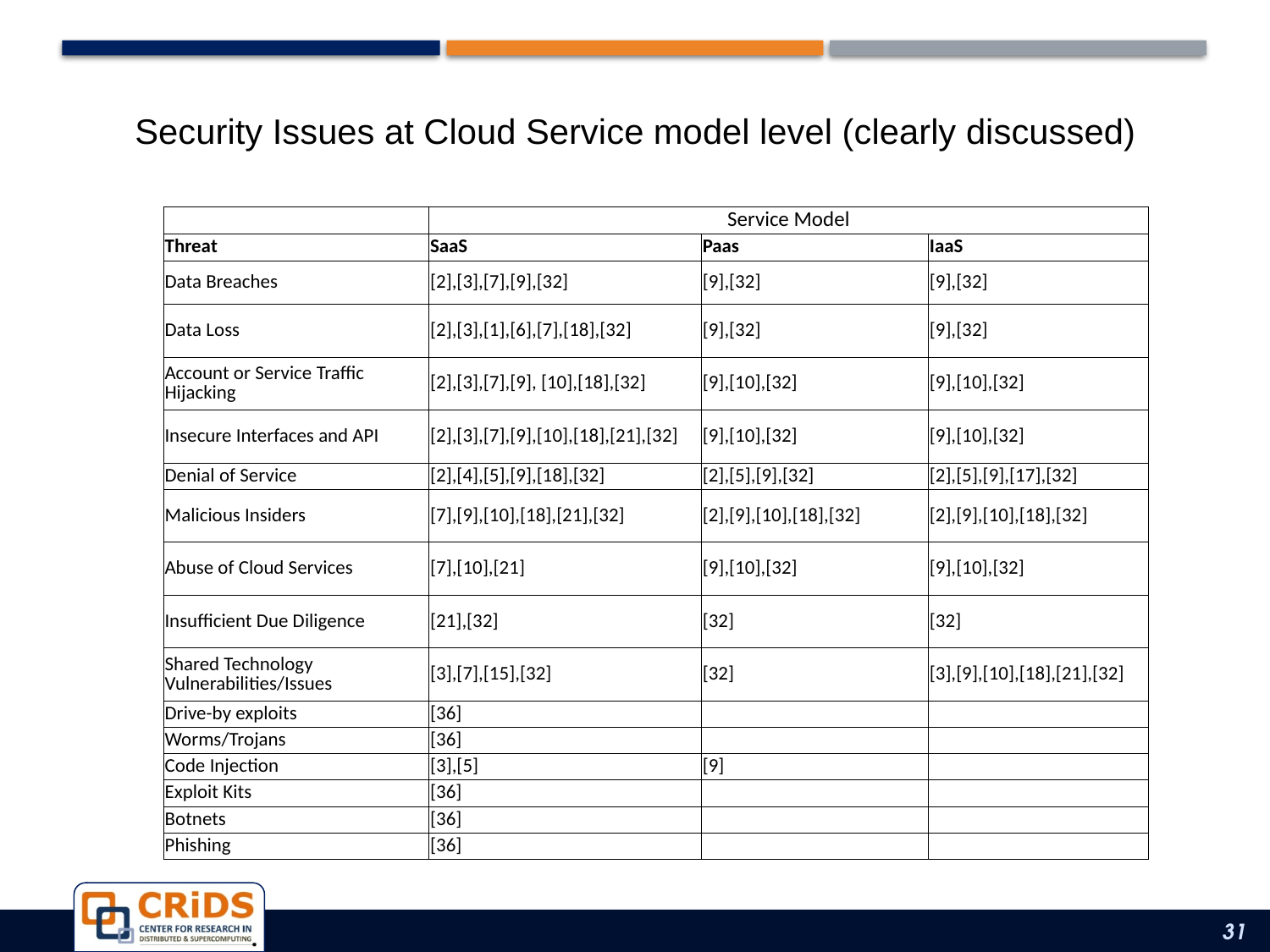

# Security Issues at Cloud Service model level (clearly discussed)
|  | Service Model |  |  |
| --- | --- | --- | --- |
| Threat | SaaS | Paas | IaaS |
| Data Breaches | [2],[3],[7],[9],[32] | [9],[32] | [9],[32] |
| Data Loss | [2],[3],[1],[6],[7],[18],[32] | [9],[32] | [9],[32] |
| Account or Service Traffic Hijacking | [2],[3],[7],[9], [10],[18],[32] | [9],[10],[32] | [9],[10],[32] |
| Insecure Interfaces and API | [2],[3],[7],[9],[10],[18],[21],[32] | [9],[10],[32] | [9],[10],[32] |
| Denial of Service | [2],[4],[5],[9],[18],[32] | [2],[5],[9],[32] | [2],[5],[9],[17],[32] |
| Malicious Insiders | [7],[9],[10],[18],[21],[32] | [2],[9],[10],[18],[32] | [2],[9],[10],[18],[32] |
| Abuse of Cloud Services | [7],[10],[21] | [9],[10],[32] | [9],[10],[32] |
| Insufficient Due Diligence | [21],[32] | [32] | [32] |
| Shared Technology Vulnerabilities/Issues | [3],[7],[15],[32] | [32] | [3],[9],[10],[18],[21],[32] |
| Drive-by exploits | [36] |  |  |
| Worms/Trojans | [36] |  |  |
| Code Injection | [3],[5] | [9] |  |
| Exploit Kits | [36] |  |  |
| Botnets | [36] |  |  |
| Phishing | [36] |  |  |